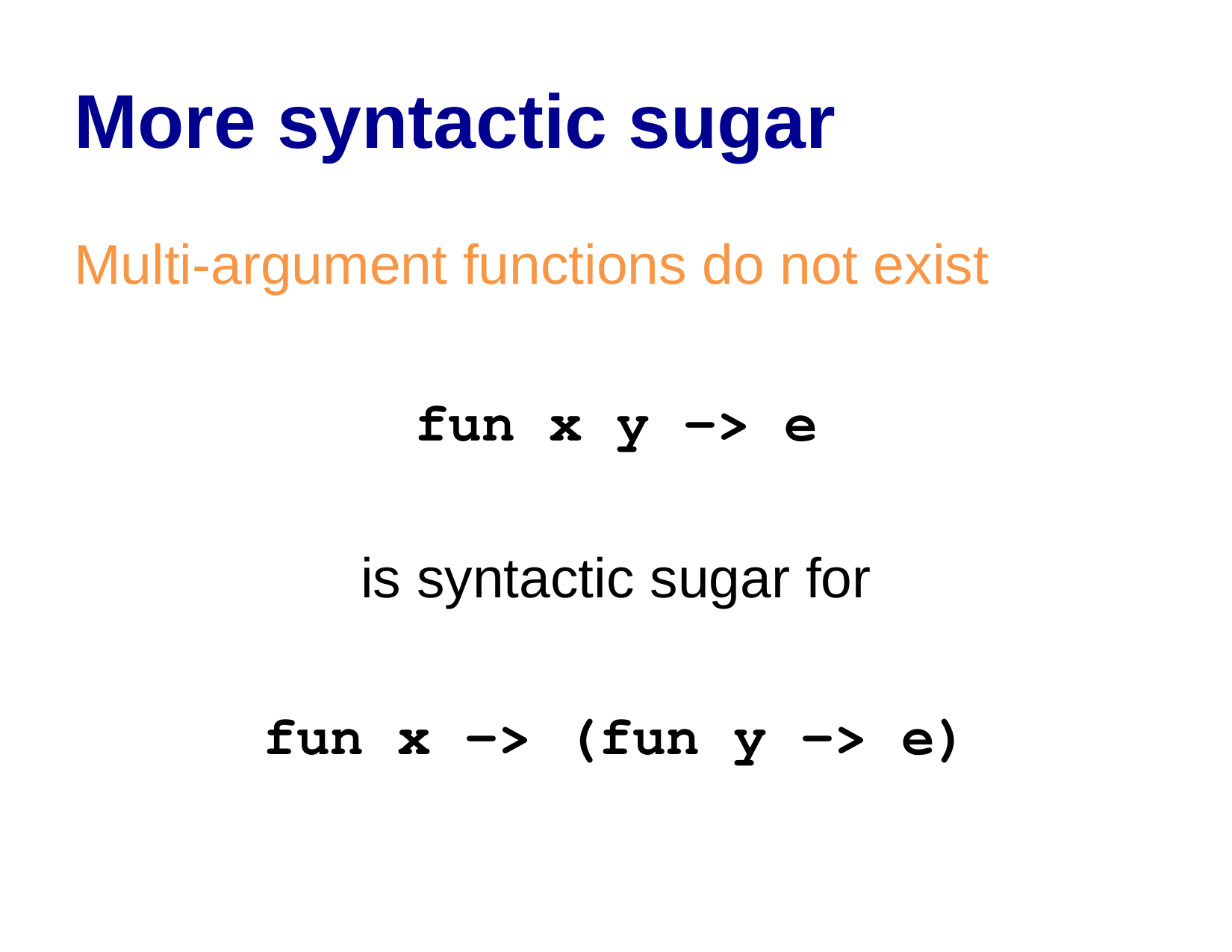

# More syntactic sugar
Multi-argument functions do not exist

fun x y -> e

is syntactic sugar for

fun x -> (fun y -> e)